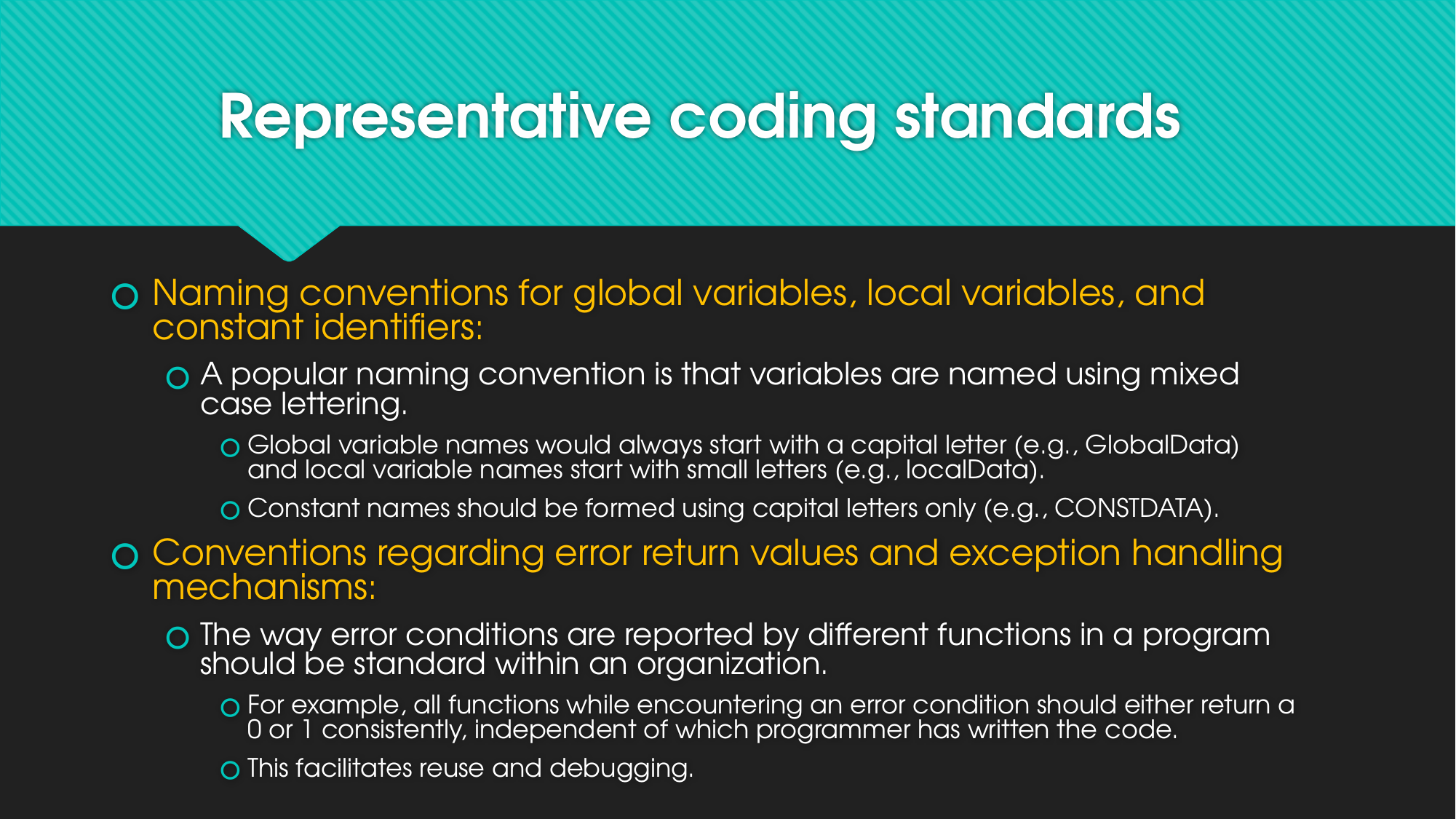

# Representative coding standards
Naming conventions for global variables, local variables, and constant identifiers:
A popular naming convention is that variables are named using mixed case lettering.
Global variable names would always start with a capital letter (e.g., GlobalData) and local variable names start with small letters (e.g., localData).
Constant names should be formed using capital letters only (e.g., CONSTDATA).
Conventions regarding error return values and exception handling mechanisms:
The way error conditions are reported by different functions in a program should be standard within an organization.
For example, all functions while encountering an error condition should either return a 0 or 1 consistently, independent of which programmer has written the code.
This facilitates reuse and debugging.